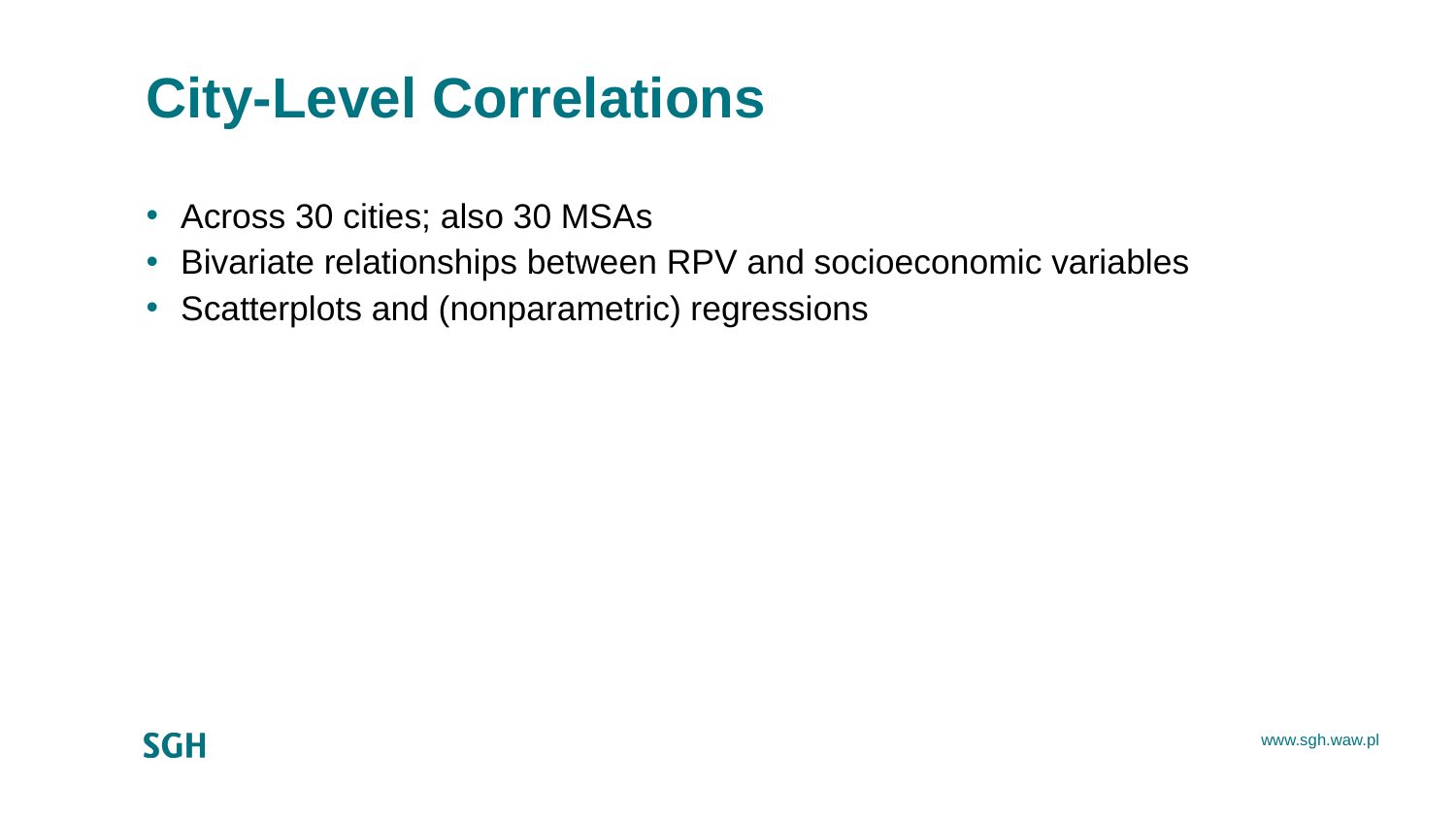

# City-Level Correlations
Across 30 cities; also 30 MSAs
Bivariate relationships between RPV and socioeconomic variables
Scatterplots and (nonparametric) regressions